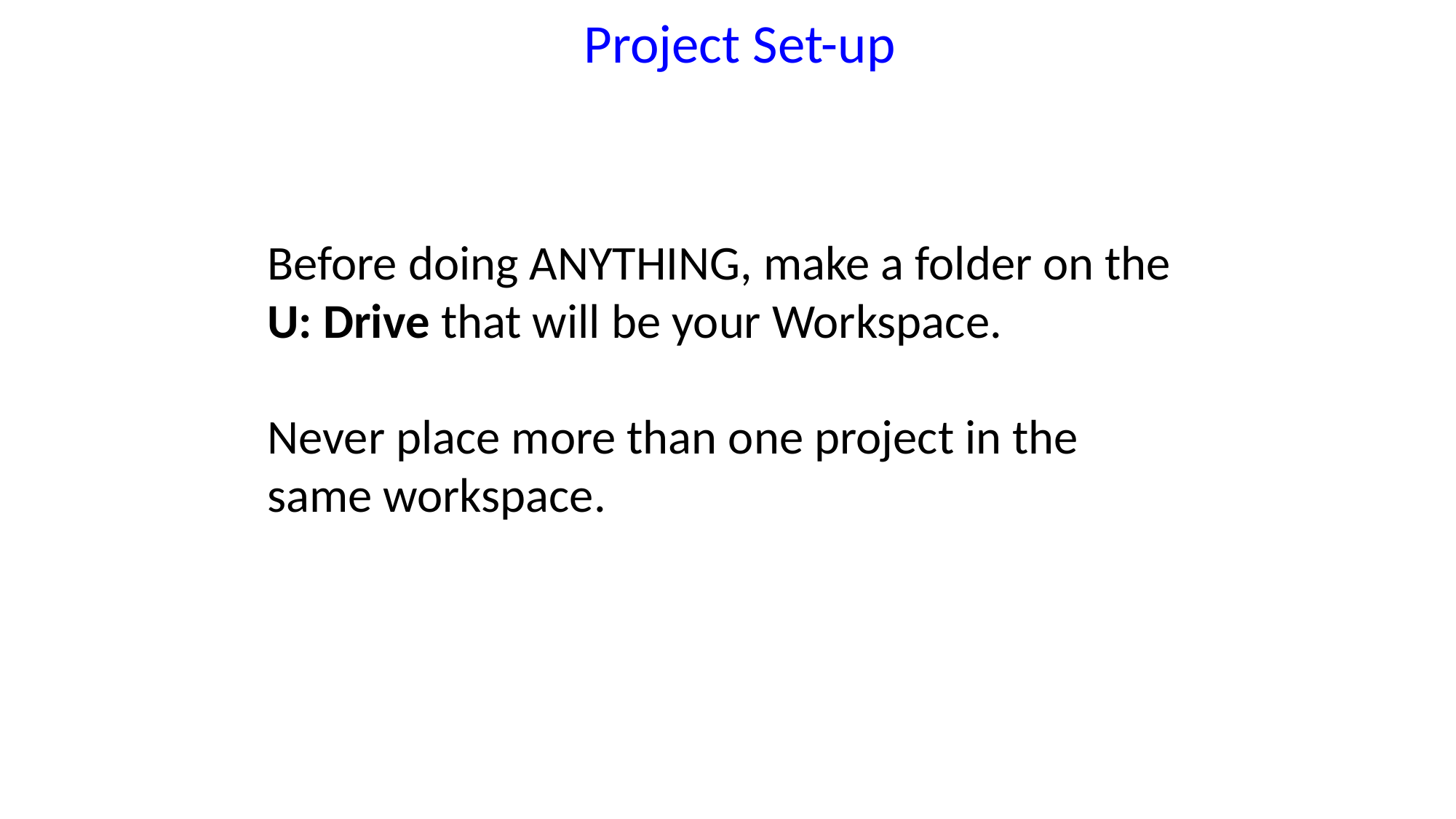

# Project Set-up
Before doing ANYTHING, make a folder on the U: Drive that will be your Workspace.

Never place more than one project in the same workspace.